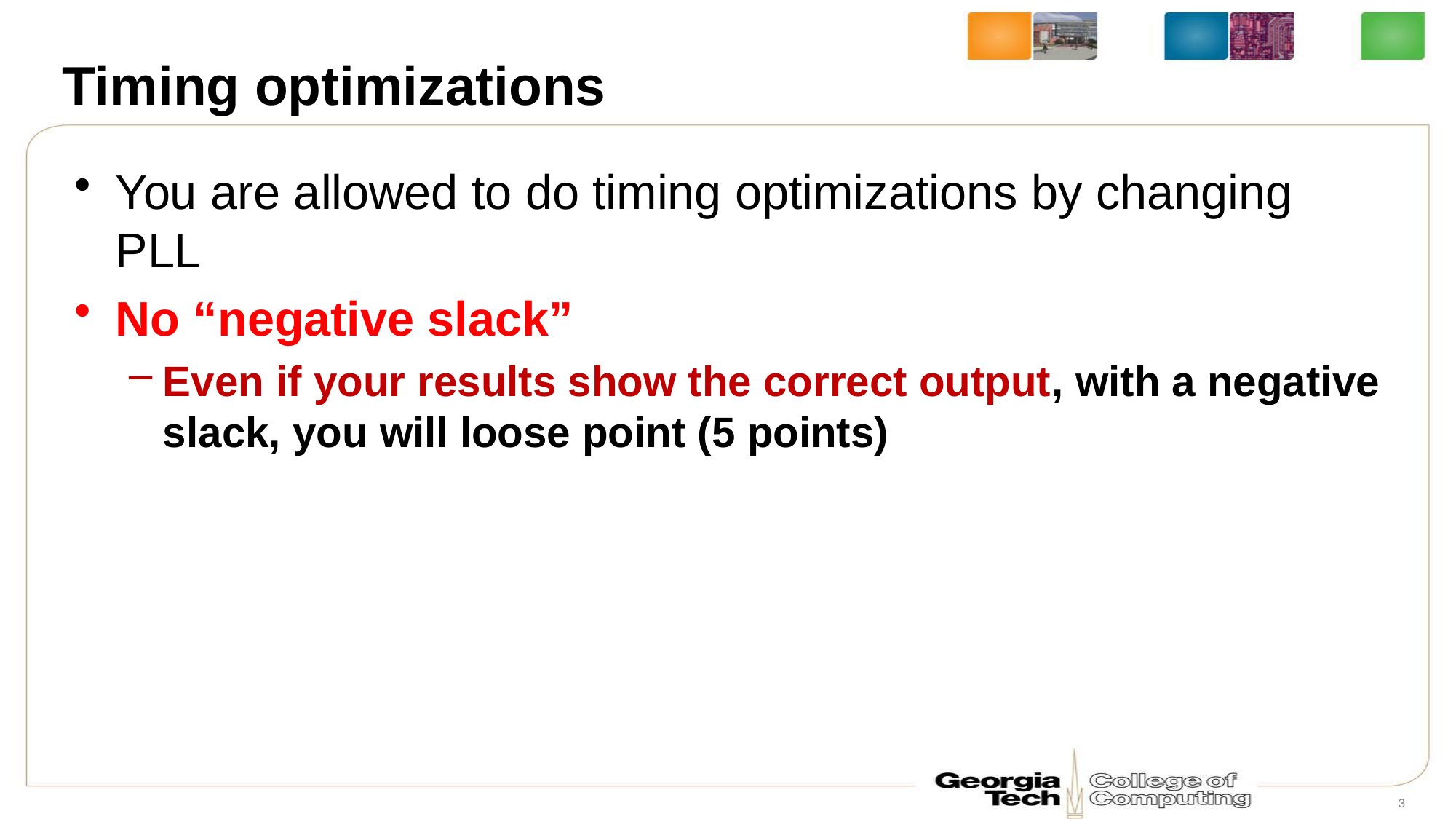

# Timing optimizations
You are allowed to do timing optimizations by changing PLL
No “negative slack”
Even if your results show the correct output, with a negative slack, you will loose point (5 points)
3